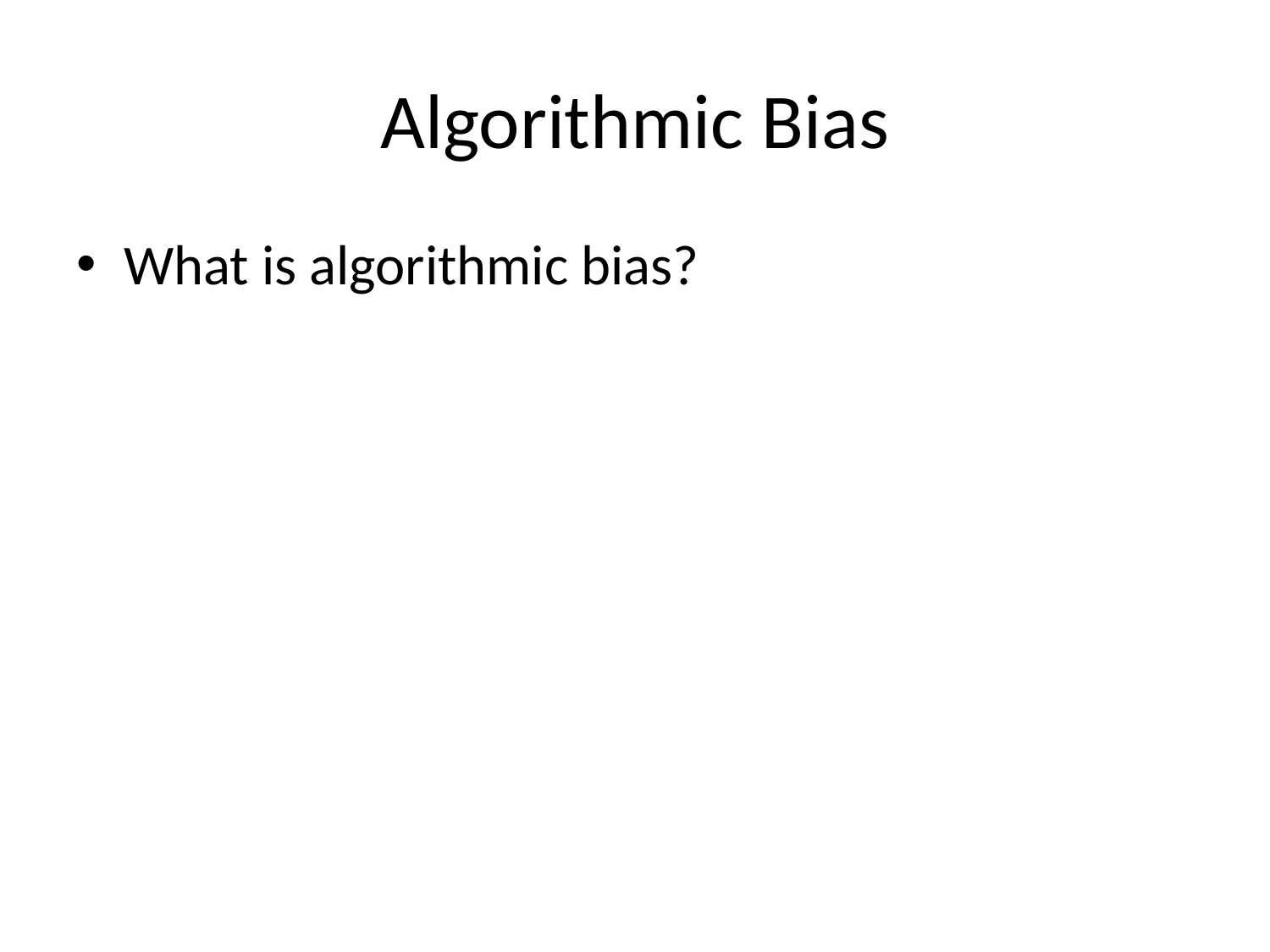

# Algorithmic Bias
What is algorithmic bias?